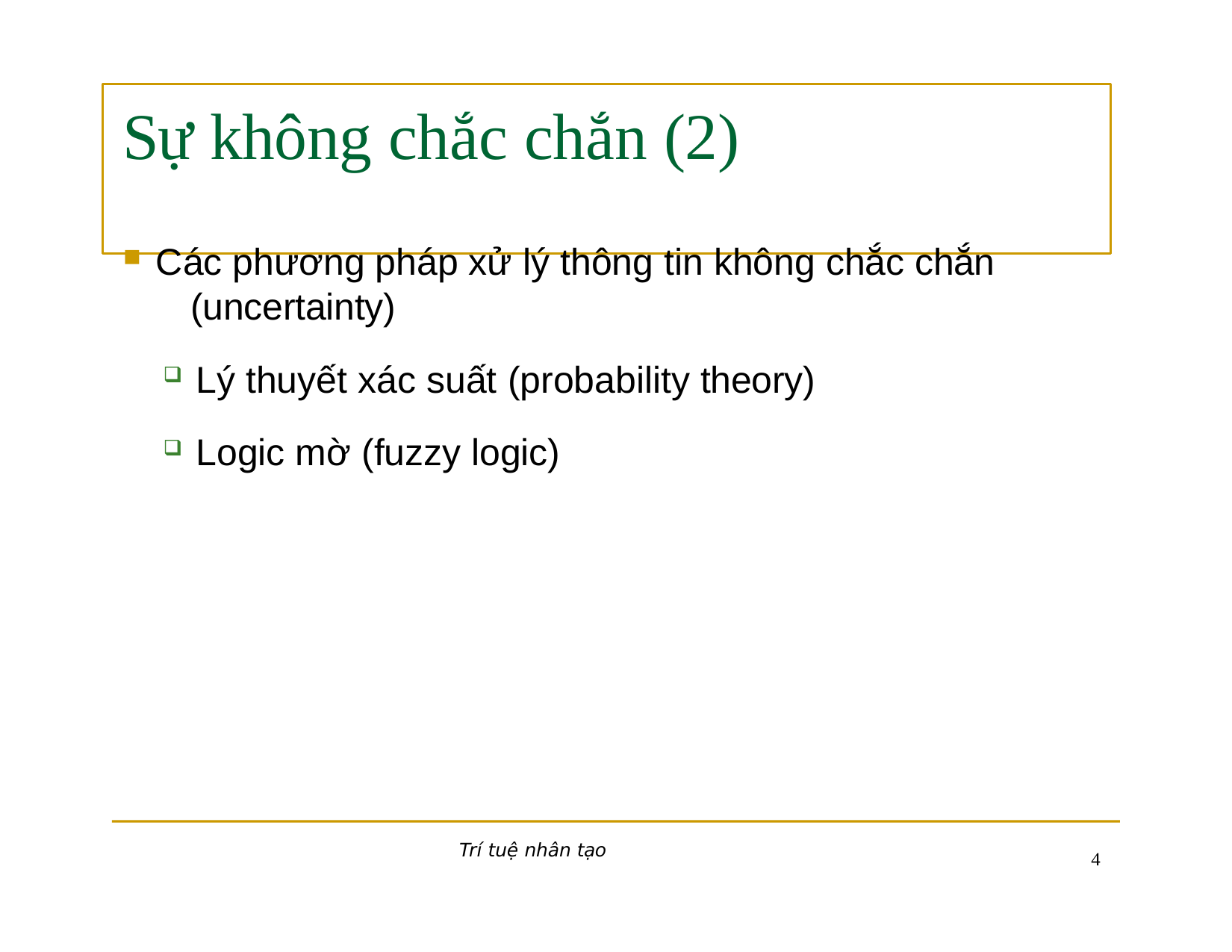

# Sự không chắc chắn (2)
Các phương pháp xử lý thông tin không chắc chắn 	(uncertainty)
Lý thuyết xác suất (probability theory)
Logic mờ (fuzzy logic)

Trí tuệ nhân tạo
4